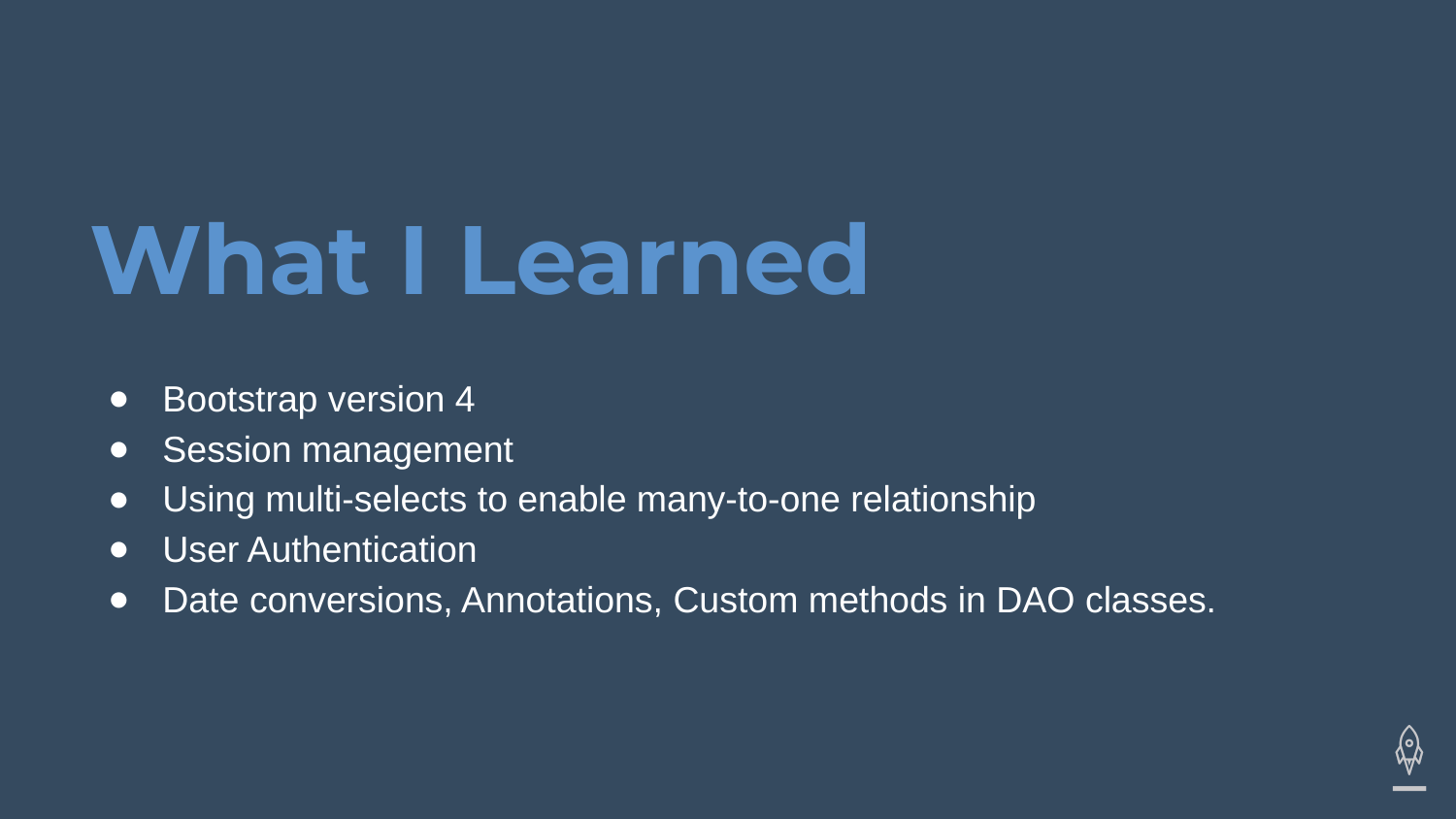

# What I Learned
Bootstrap version 4
Session management
Using multi-selects to enable many-to-one relationship
User Authentication
Date conversions, Annotations, Custom methods in DAO classes.